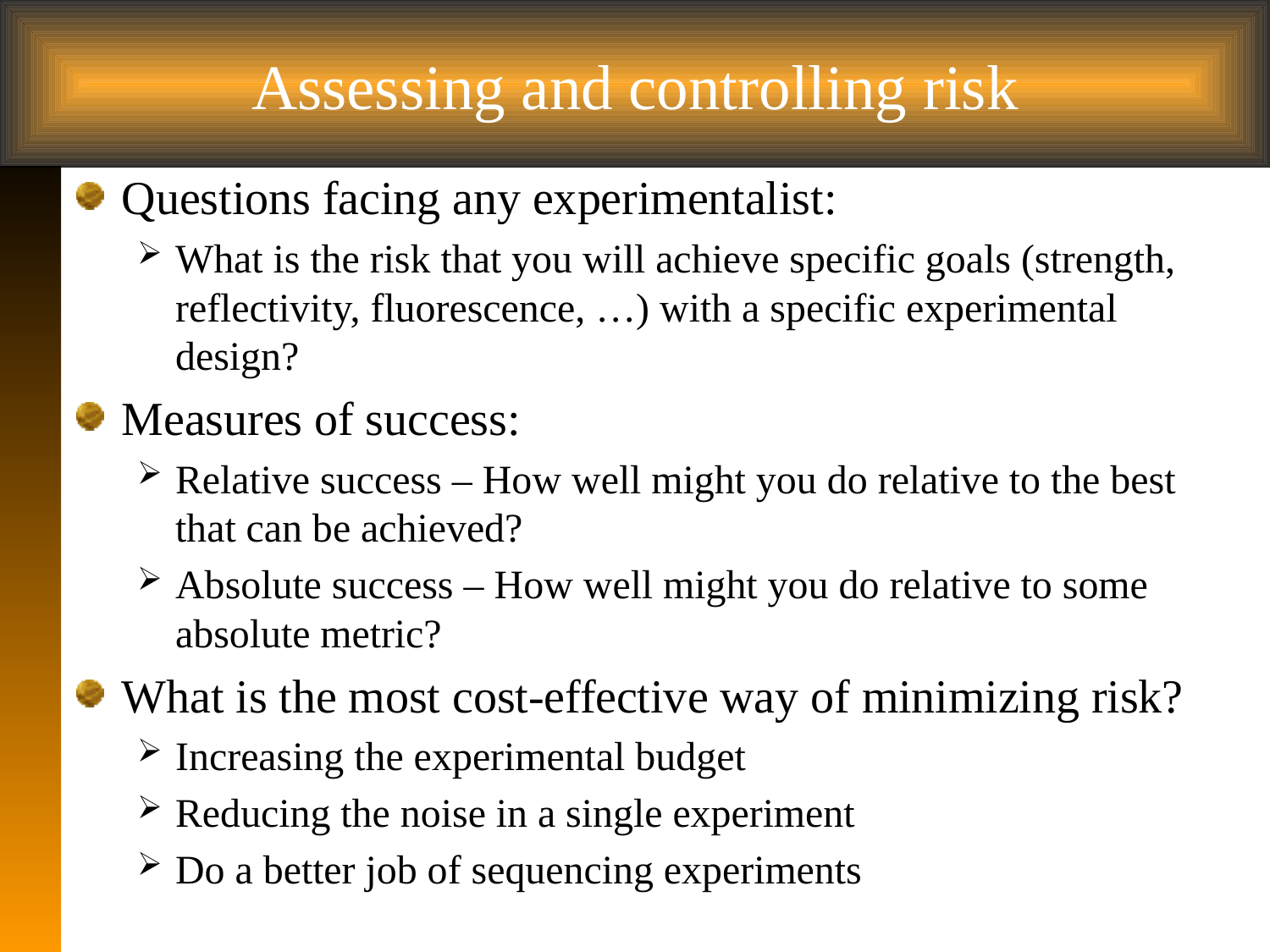

# Assessing and controlling risk
Questions facing any experimentalist:
What is the risk that you will achieve specific goals (strength, reflectivity, fluorescence, …) with a specific experimental design?
Measures of success:
Relative success – How well might you do relative to the best that can be achieved?
Absolute success – How well might you do relative to some absolute metric?
What is the most cost-effective way of minimizing risk?
Increasing the experimental budget
Reducing the noise in a single experiment
Do a better job of sequencing experiments